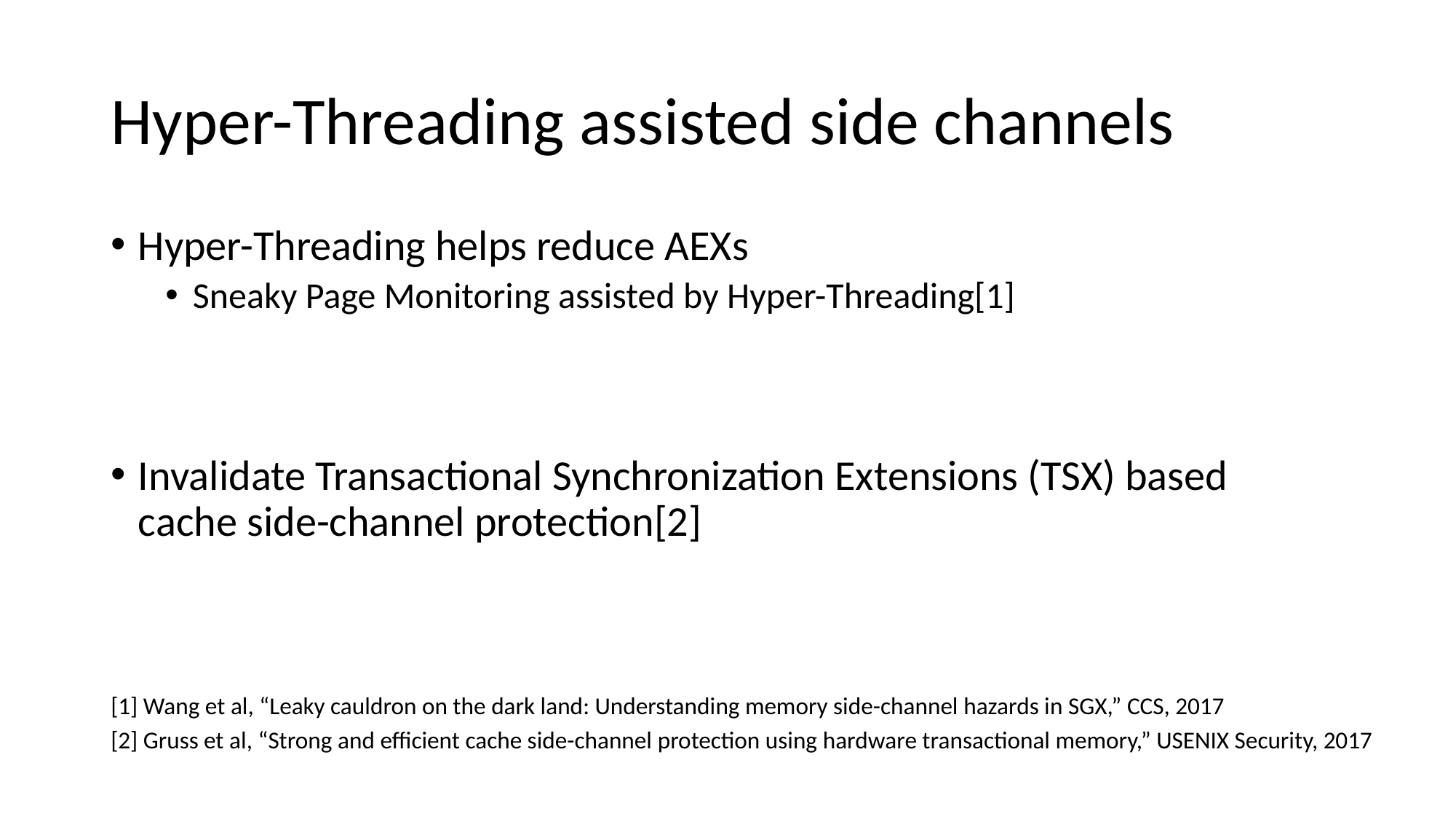

# Hyper-Threading assisted side channels
Hyper-Threading helps reduce AEXs
Sneaky Page Monitoring assisted by Hyper-Threading[1]

Invalidate Transactional Synchronization Extensions (TSX) based cache side-channel protection[2]
[1] Wang et al, “Leaky cauldron on the dark land: Understanding memory side-channel hazards in SGX,” CCS, 2017

[2] Gruss et al, “Strong and efficient cache side-channel protection using hardware transactional memory,” USENIX Security, 2017